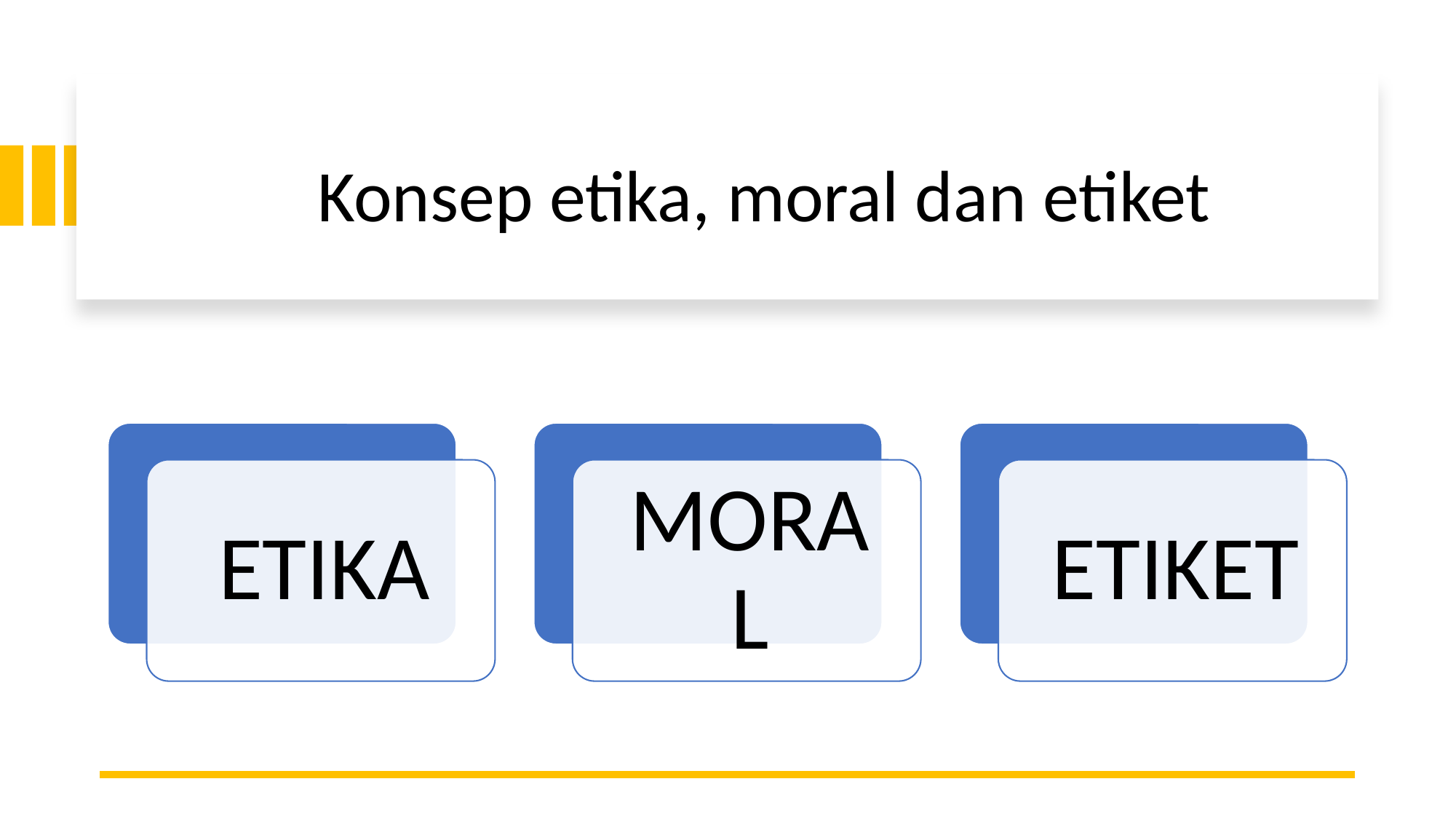

# Konsep etika, moral dan etiket
ETIKA
MORAL
ETIKET